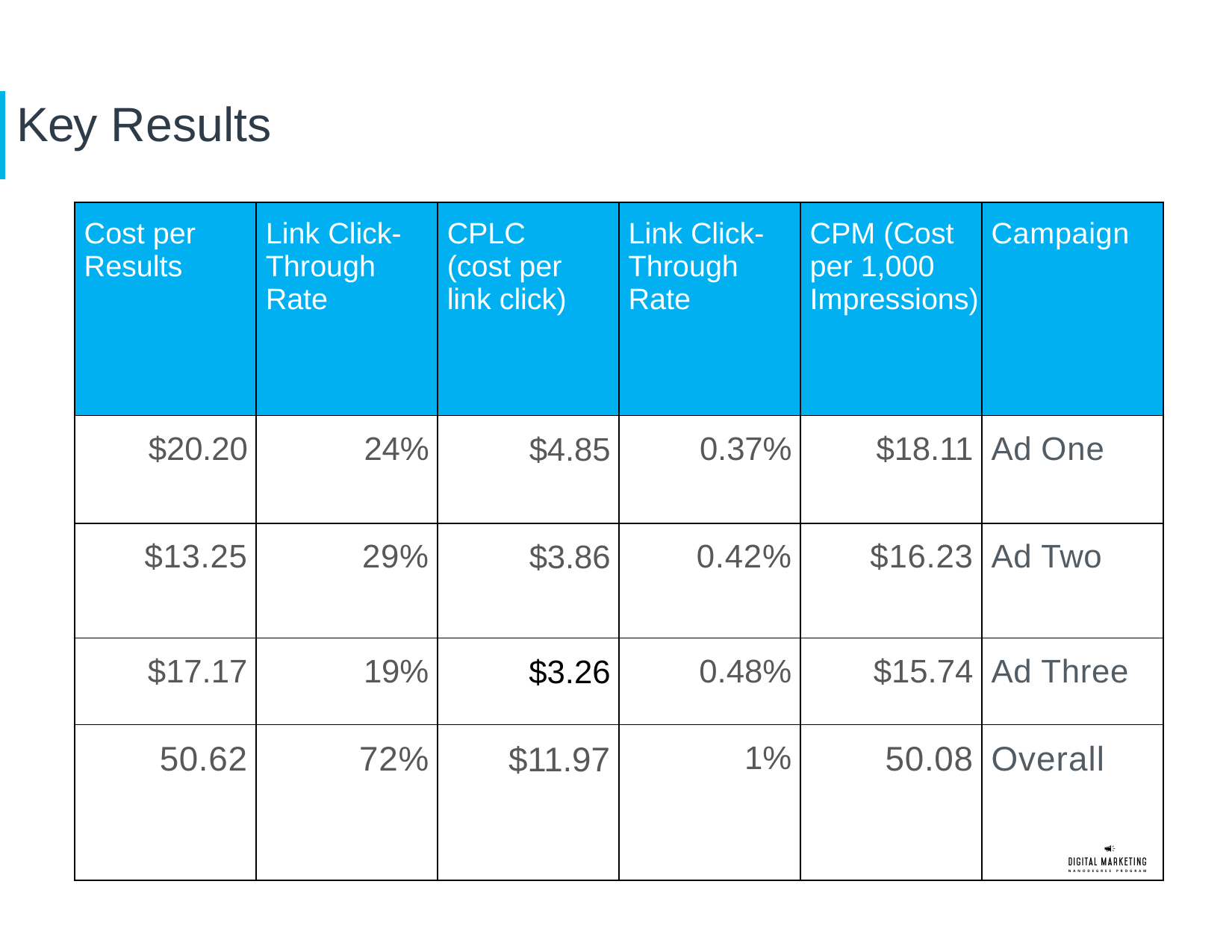

# Key Results
| Cost per Results | Link Click-Through Rate | CPLC (cost per link click) | Link Click-Through Rate | CPM (Cost per 1,000 Impressions) | Campaign |
| --- | --- | --- | --- | --- | --- |
| $20.20 | 24% | $4.85 | 0.37% | $18.11 | Ad One |
| $13.25 | 29% | $3.86 | 0.42% | $16.23 | Ad Two |
| $17.17 | 19% | $3.26 | 0.48% | $15.74 | Ad Three |
| 50.62 | 72% | $11.97 | 1% | 50.08 | Overall |